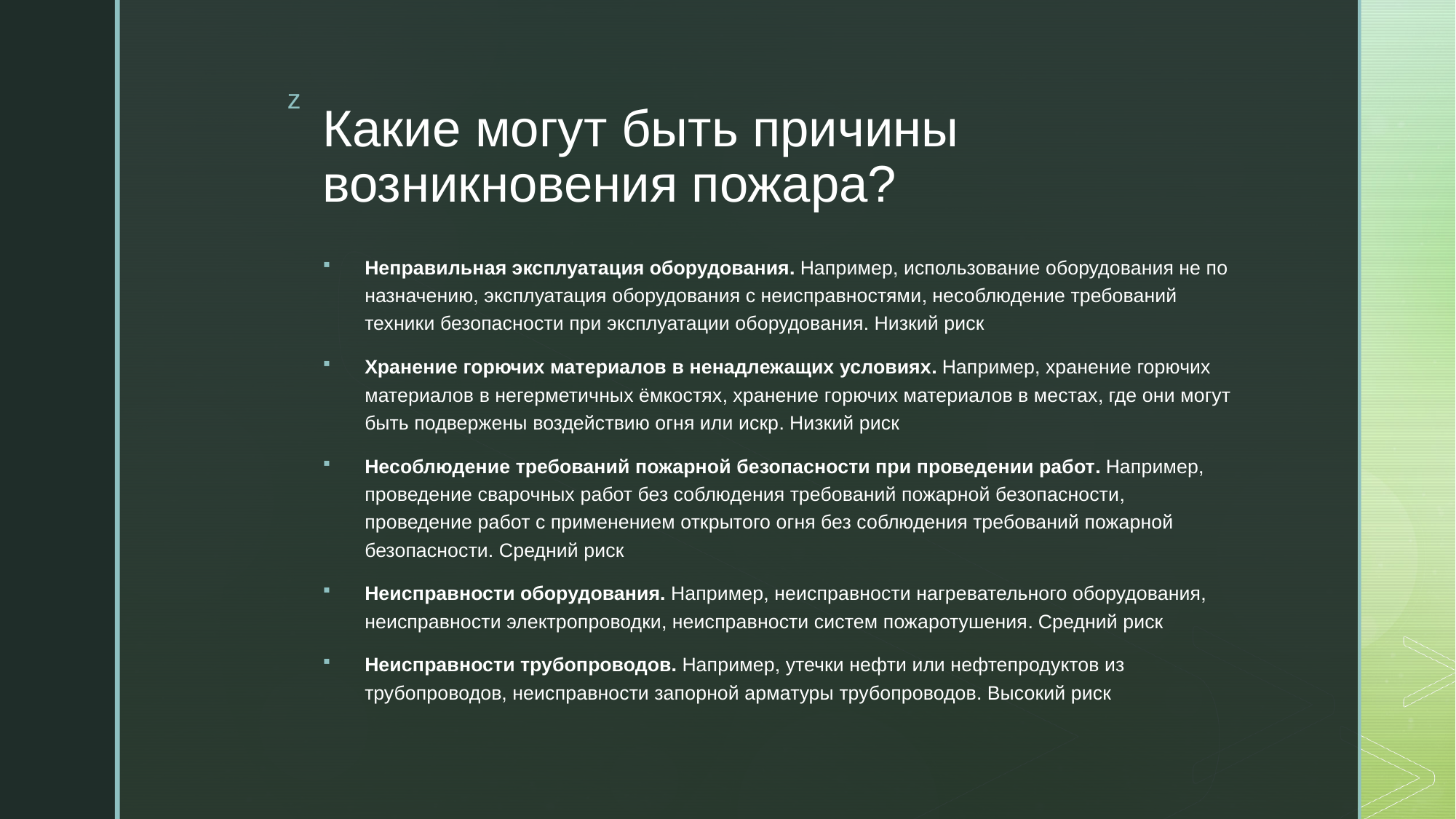

# Какие могут быть причины возникновения пожара?
Неправильная эксплуатация оборудования. Например, использование оборудования не по назначению, эксплуатация оборудования с неисправностями, несоблюдение требований техники безопасности при эксплуатации оборудования. Низкий риск
Хранение горючих материалов в ненадлежащих условиях. Например, хранение горючих материалов в негерметичных ёмкостях, хранение горючих материалов в местах, где они могут быть подвержены воздействию огня или искр. Низкий риск
Несоблюдение требований пожарной безопасности при проведении работ. Например, проведение сварочных работ без соблюдения требований пожарной безопасности, проведение работ с применением открытого огня без соблюдения требований пожарной безопасности. Средний риск
Неисправности оборудования. Например, неисправности нагревательного оборудования, неисправности электропроводки, неисправности систем пожаротушения. Средний риск
Неисправности трубопроводов. Например, утечки нефти или нефтепродуктов из трубопроводов, неисправности запорной арматуры трубопроводов. Высокий риск